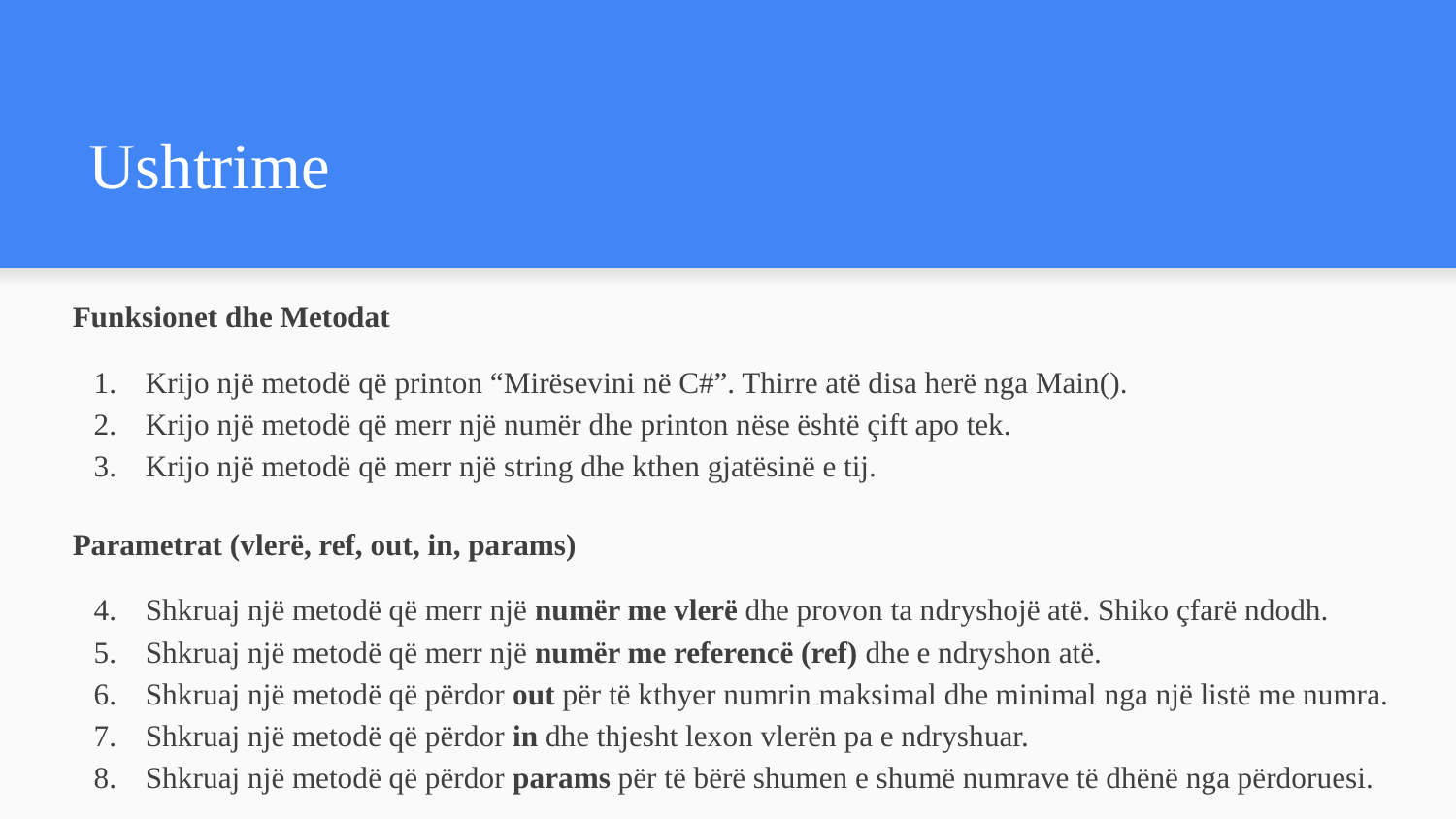

# Ushtrime
Funksionet dhe Metodat
Krijo një metodë që printon “Mirësevini në C#”. Thirre atë disa herë nga Main().
Krijo një metodë që merr një numër dhe printon nëse është çift apo tek.
Krijo një metodë që merr një string dhe kthen gjatësinë e tij.
Parametrat (vlerë, ref, out, in, params)
Shkruaj një metodë që merr një numër me vlerë dhe provon ta ndryshojë atë. Shiko çfarë ndodh.
Shkruaj një metodë që merr një numër me referencë (ref) dhe e ndryshon atë.
Shkruaj një metodë që përdor out për të kthyer numrin maksimal dhe minimal nga një listë me numra.
Shkruaj një metodë që përdor in dhe thjesht lexon vlerën pa e ndryshuar.
Shkruaj një metodë që përdor params për të bërë shumen e shumë numrave të dhënë nga përdoruesi.